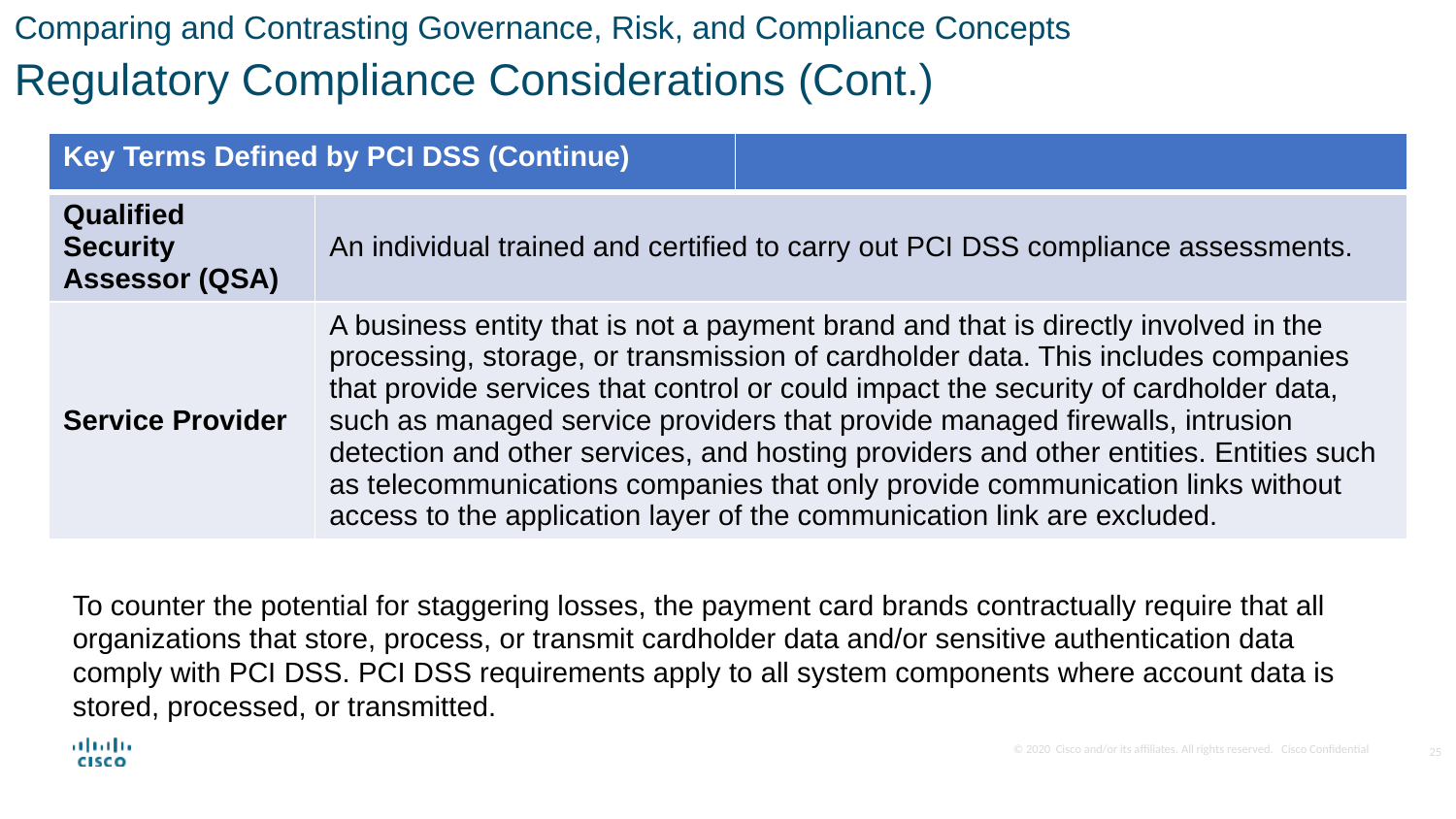

Comparing and Contrasting Governance, Risk, and Compliance Concepts
Regulatory Compliance Considerations (Cont.)
| Key Terms Defined by PCI DSS (Continue) |  |  |
| --- | --- | --- |
| Qualified Security Assessor (QSA) | An individual trained and certified to carry out PCI DSS compliance assessments. |  |
| Service Provider | A business entity that is not a payment brand and that is directly involved in the processing, storage, or transmission of cardholder data. This includes companies that provide services that control or could impact the security of cardholder data, such as managed service providers that provide managed firewalls, intrusion detection and other services, and hosting providers and other entities. Entities such as telecommunications companies that only provide communication links without access to the application layer of the communication link are excluded. |  |
To counter the potential for staggering losses, the payment card brands contractually require that all organizations that store, process, or transmit cardholder data and/or sensitive authentication data comply with PCI DSS. PCI DSS requirements apply to all system components where account data is stored, processed, or transmitted.
25